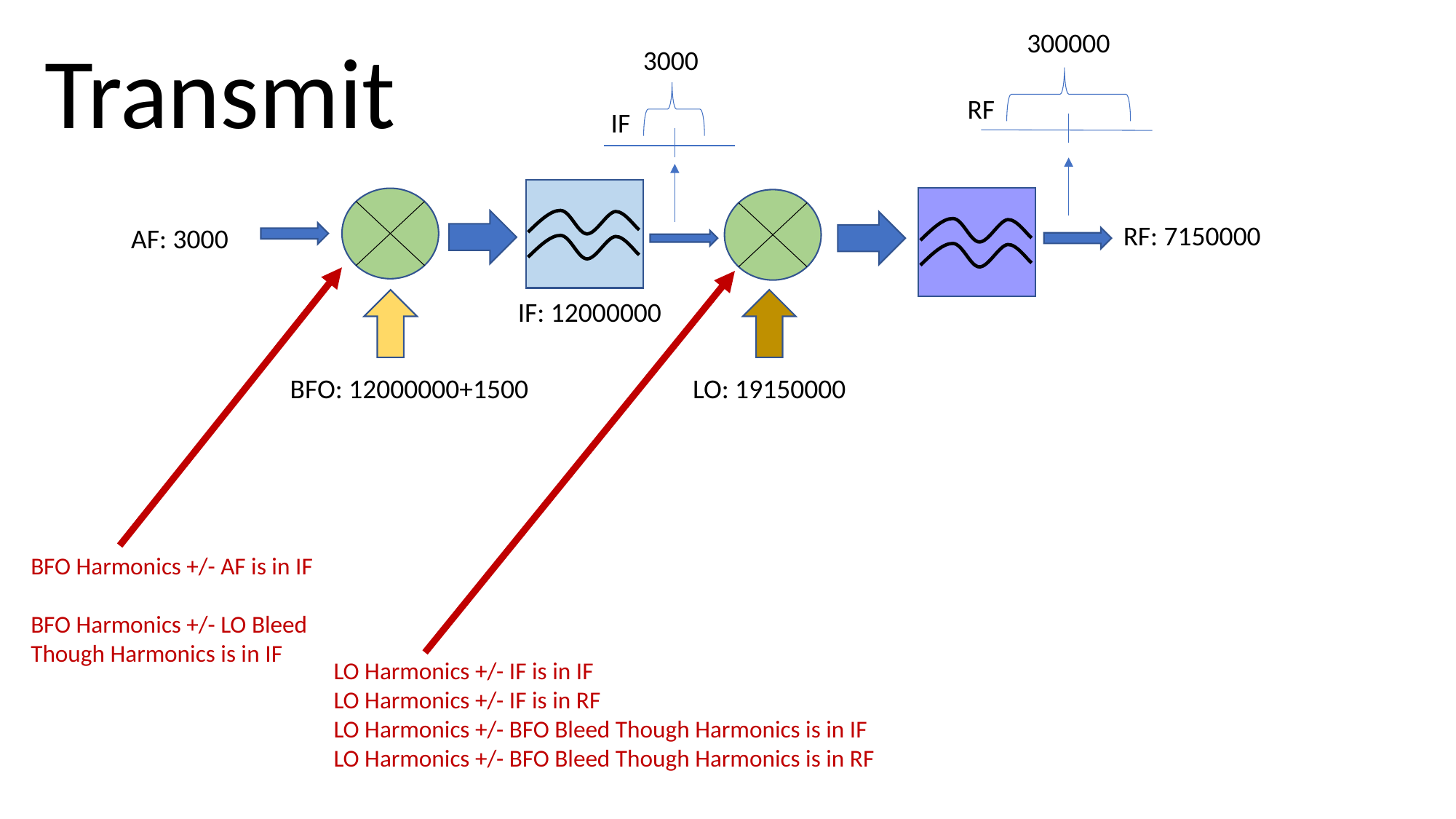

300000

RF
Transmit
3000

IF

RF: 7150000
AF: 3000

IF: 12000000

LO: 19150000
BFO: 12000000+1500
BFO Harmonics +/- AF is in IF

BFO Harmonics +/- LO Bleed Though Harmonics is in IF

LO Harmonics +/- IF is in IF
LO Harmonics +/- IF is in RF
LO Harmonics +/- BFO Bleed Though Harmonics is in IF
LO Harmonics +/- BFO Bleed Though Harmonics is in RF